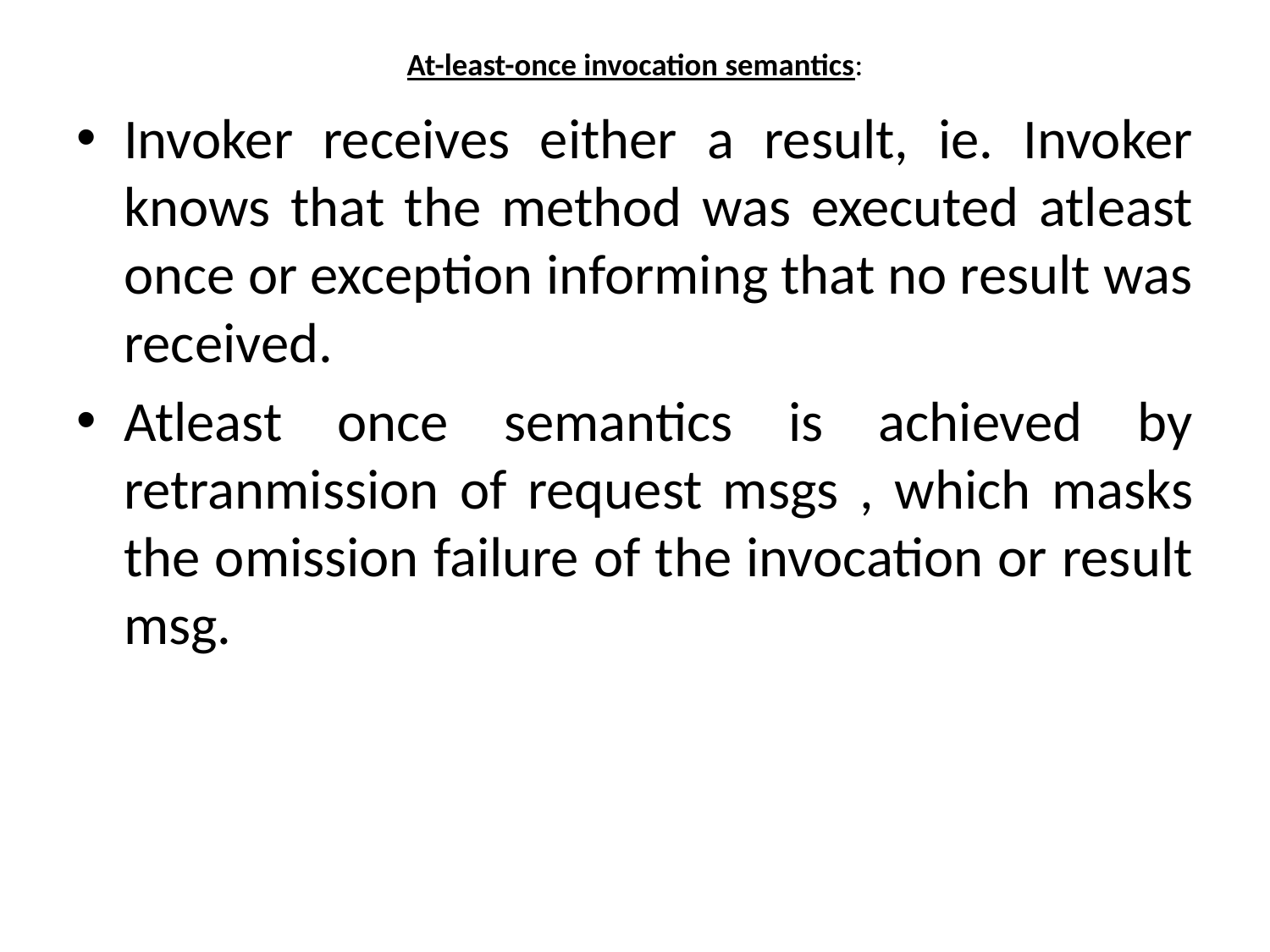

# At-least-once invocation semantics:
Invoker receives either a result, ie. Invoker knows that the method was executed atleast once or exception informing that no result was received.
Atleast once semantics is achieved by retranmission of request msgs , which masks the omission failure of the invocation or result msg.